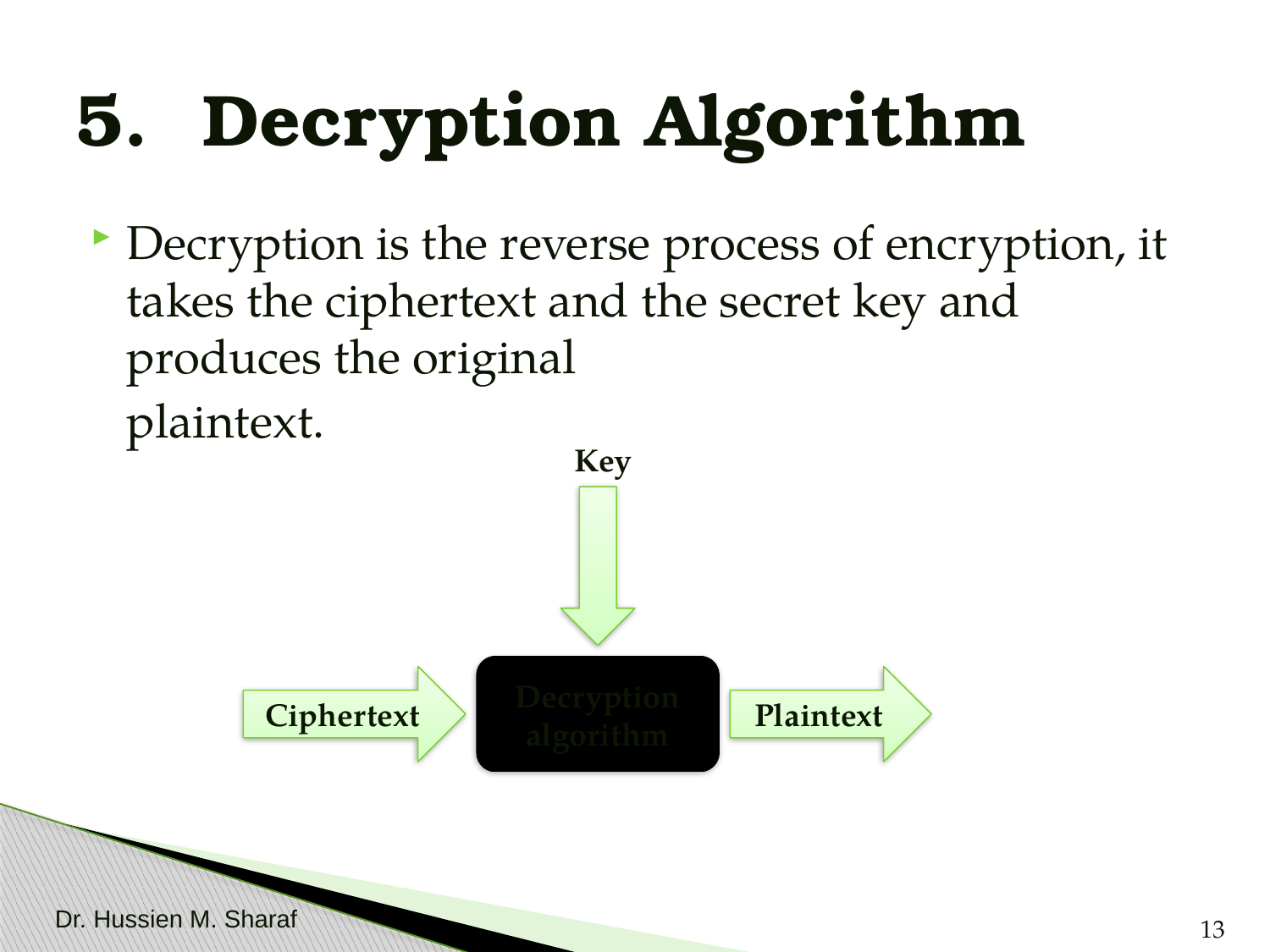

# Decryption Algorithm
Decryption is the reverse process of encryption, it takes the ciphertext and the secret key and produces the original
	plaintext.
Key

Decryption algorithm
Ciphertext
Plaintext
Dr. Hussien M. Sharaf
13